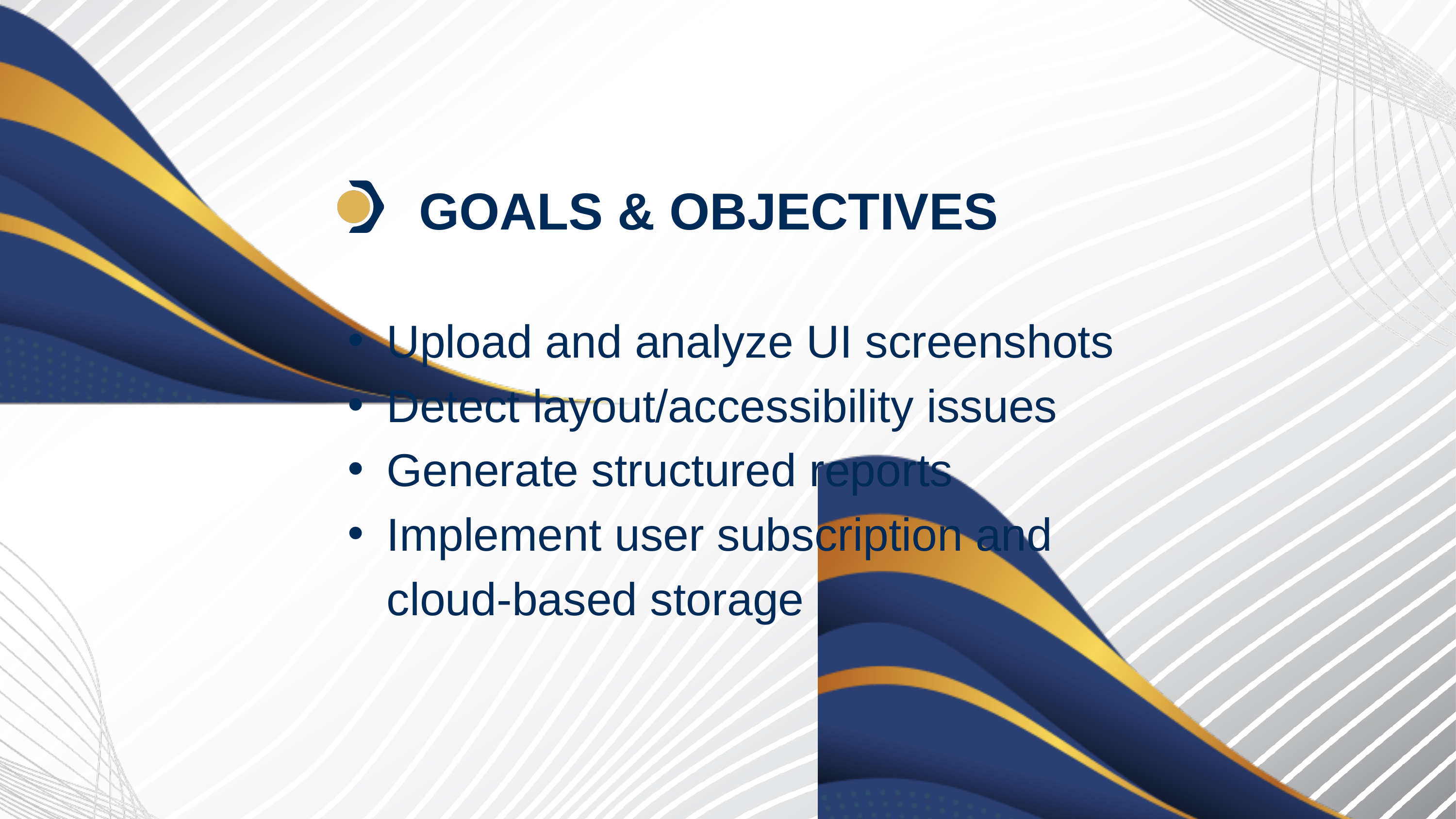

GOALS & OBJECTIVES

Upload and analyze UI screenshots
Detect layout/accessibility issues
Generate structured reports
Implement user subscription and cloud-based storage